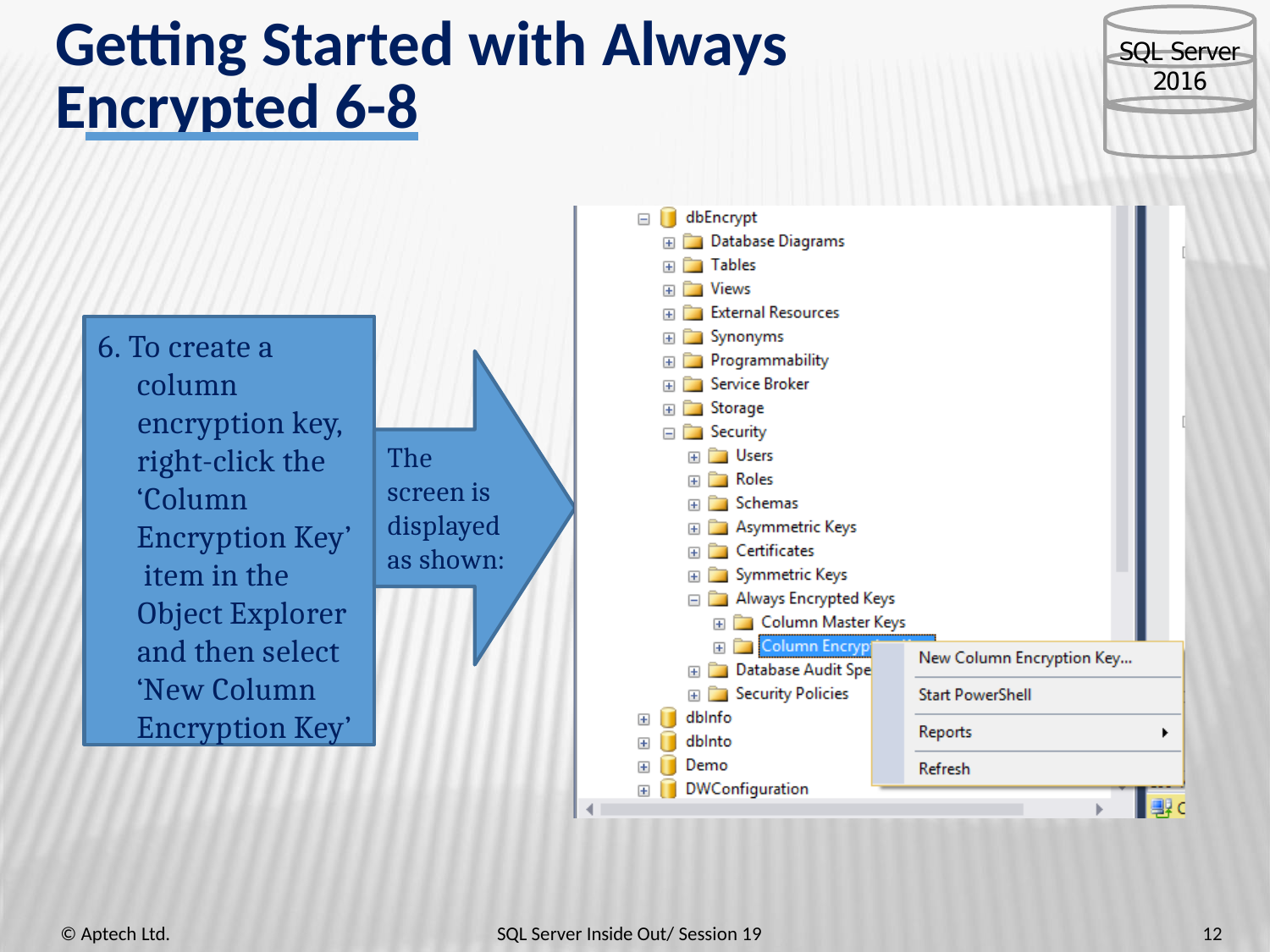

# Getting Started with Always

SQL Server

Encrypted 6-8
2016

6. To create a  column  encryption key,  right-click the  ‘Column  Encryption Key’  item in the  Object Explorer  and then select  ‘New Column  Encryption Key’

The  screen is  displayed  as shown:
12
© Aptech Ltd.
SQL Server Inside Out/ Session 19